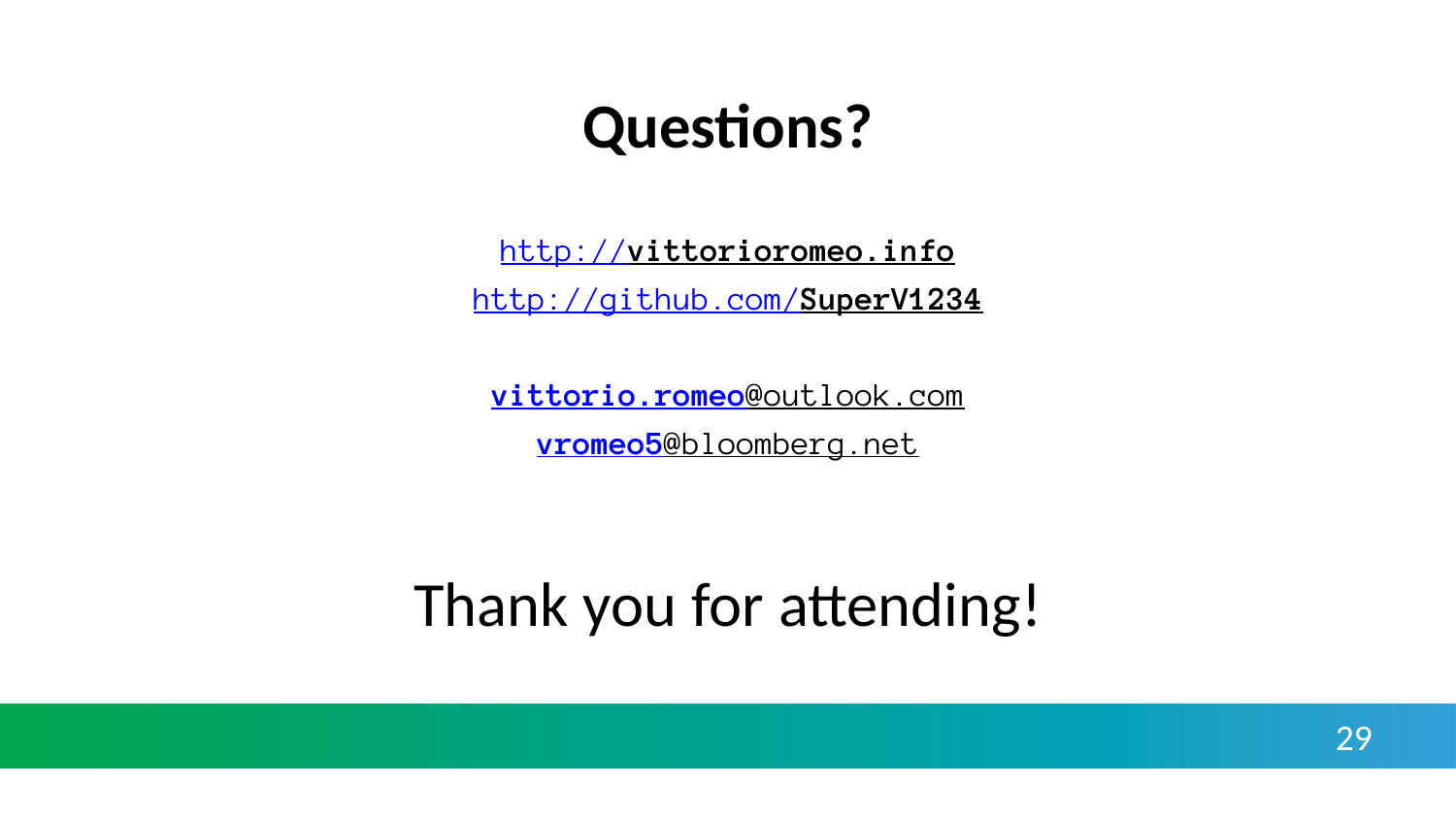

Questions?

http://vittorioromeo.info
http://github.com/SuperV1234
vittorio.romeo@outlook.com
vromeo5@bloomberg.net
Thank you for attending!
29